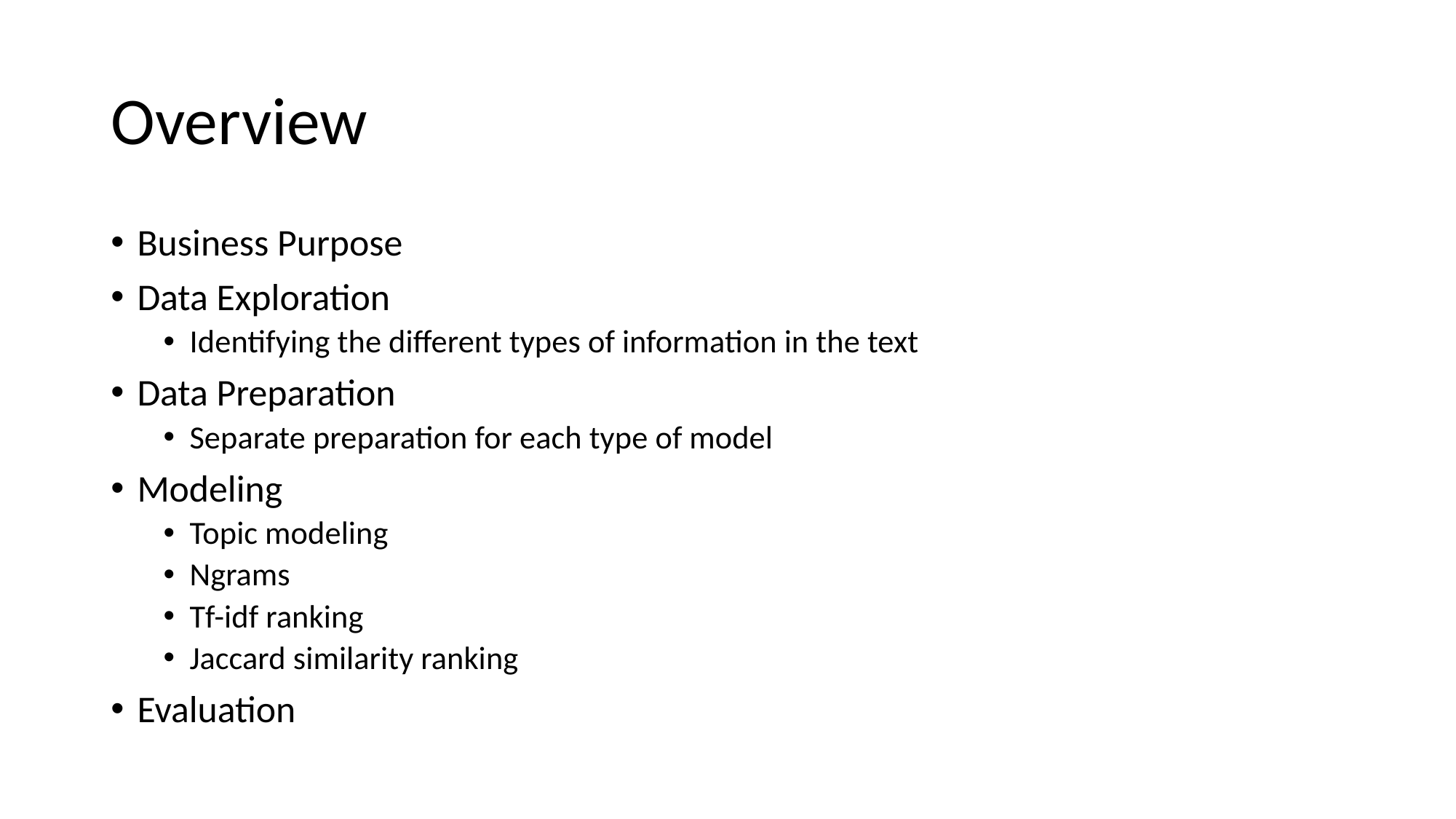

# Overview
Business Purpose
Data Exploration
Identifying the different types of information in the text
Data Preparation
Separate preparation for each type of model
Modeling
Topic modeling
Ngrams
Tf-idf ranking
Jaccard similarity ranking
Evaluation